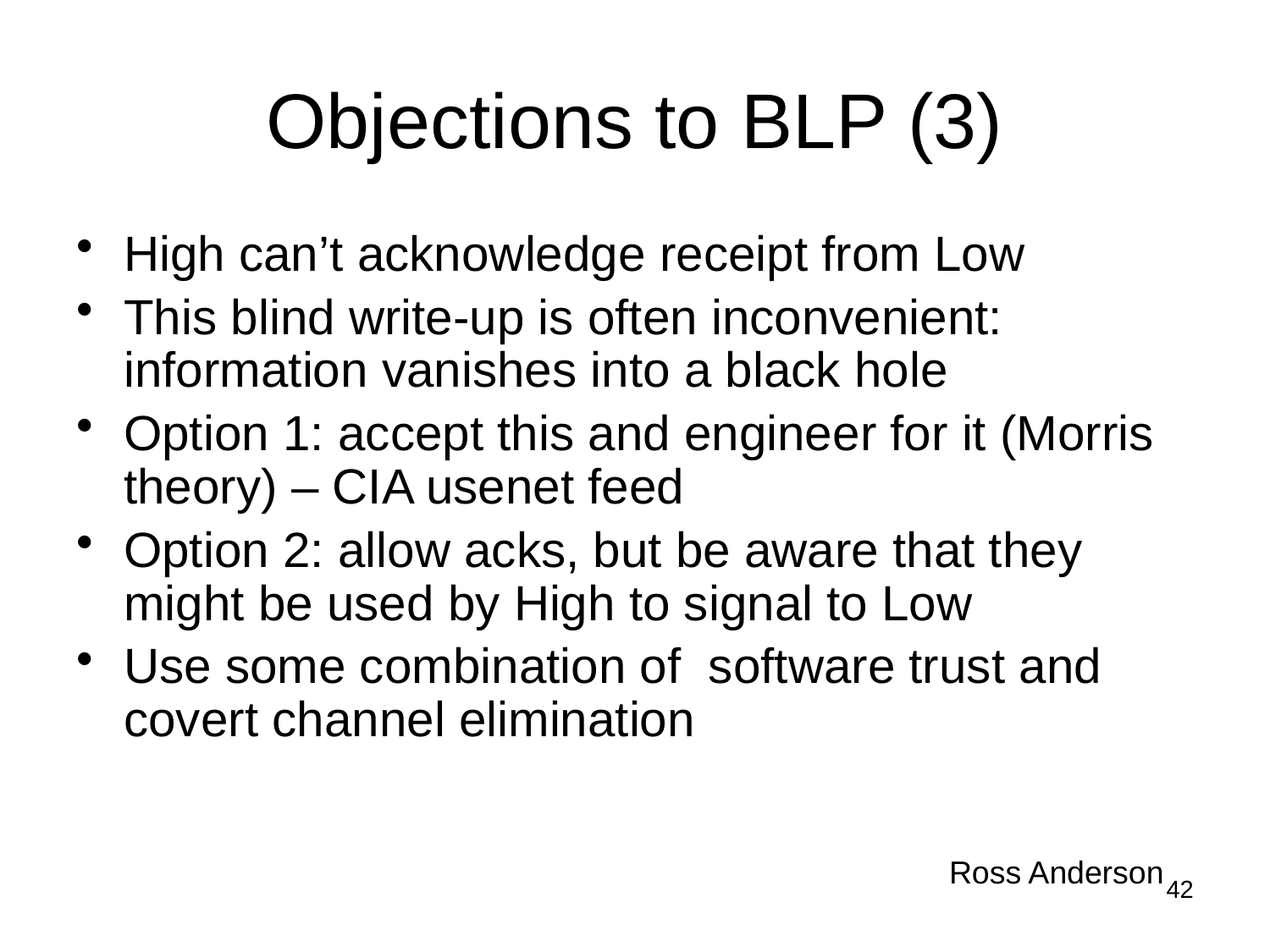

# Objections to BLP (3)
High can’t acknowledge receipt from Low
This blind write-up is often inconvenient: information vanishes into a black hole
Option 1: accept this and engineer for it (Morris theory) – CIA usenet feed
Option 2: allow acks, but be aware that they might be used by High to signal to Low
Use some combination of  software trust and covert channel elimination

Ross Anderson
42